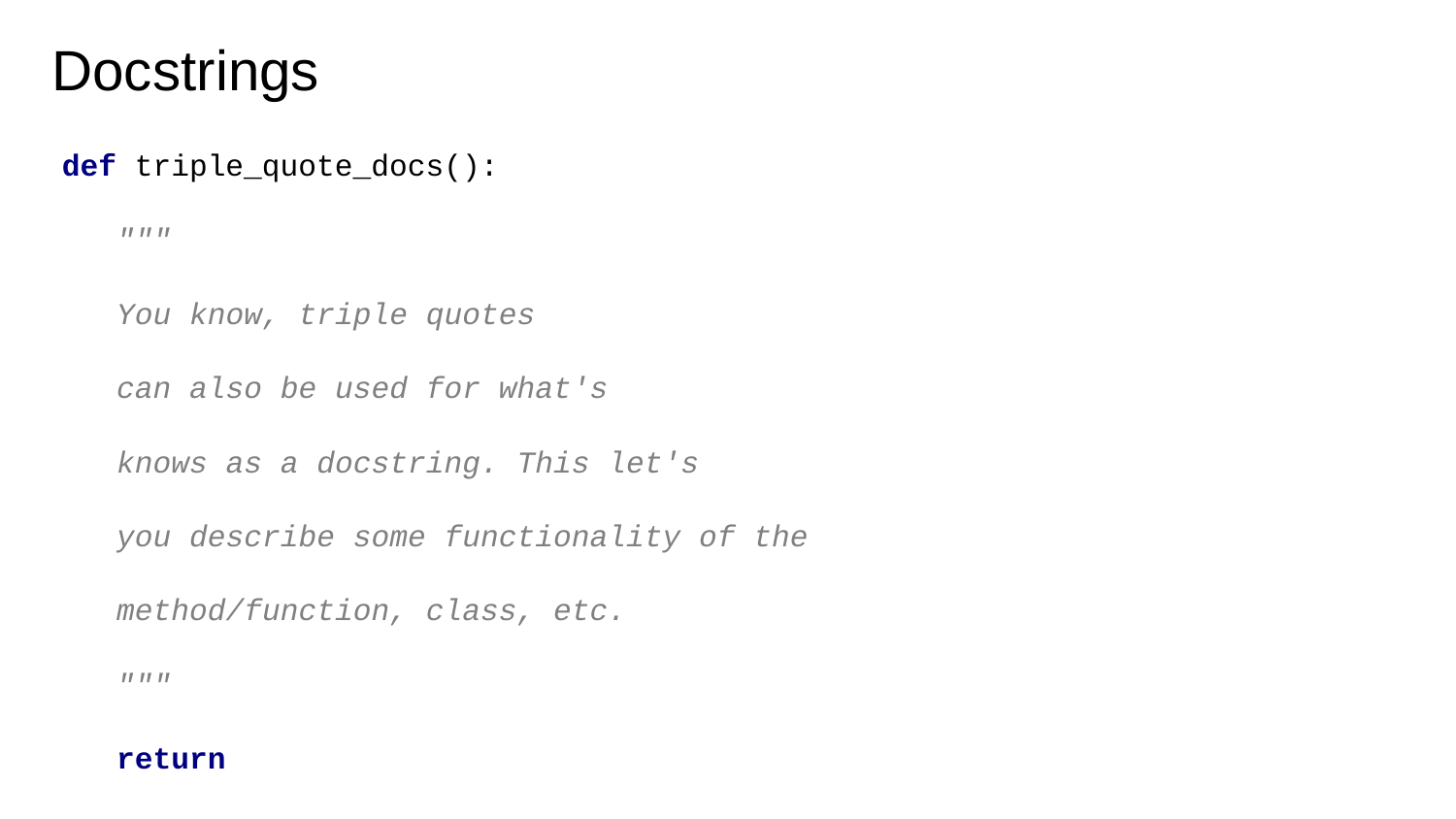

Docstrings
def triple_quote_docs():
   """
   You know, triple quotes
   can also be used for what's
   knows as a docstring. This let's
   you describe some functionality of the
   method/function, class, etc.
   """
   return